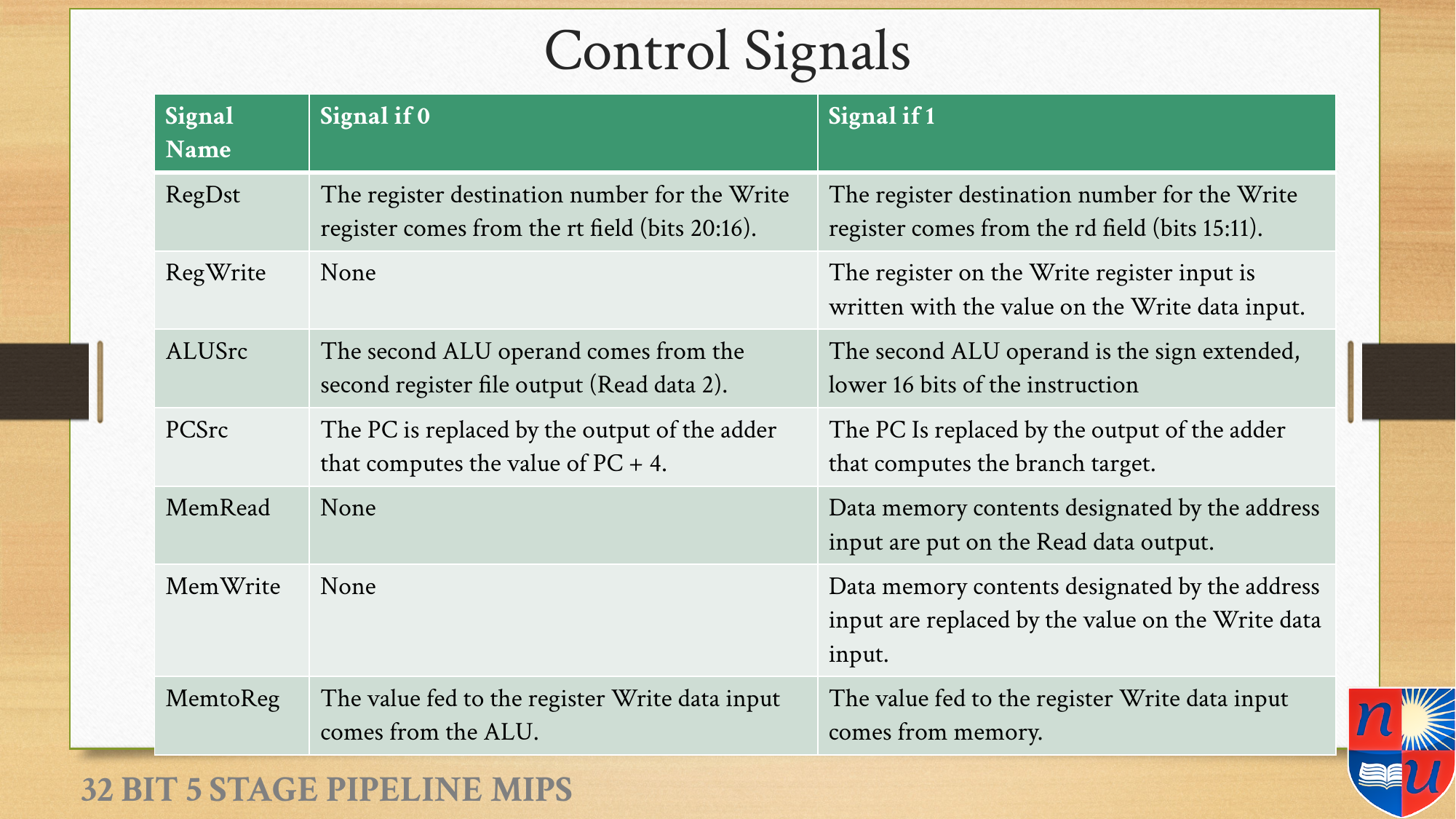

# Control Signals
| Signal Name | Signal if 0 | Signal if 1 |
| --- | --- | --- |
| RegDst | The register destination number for the Write register comes from the rt field (bits 20:16). | The register destination number for the Write register comes from the rd field (bits 15:11). |
| RegWrite | None | The register on the Write register input is written with the value on the Write data input. |
| ALUSrc | The second ALU operand comes from the second register file output (Read data 2). | The second ALU operand is the sign extended, lower 16 bits of the instruction |
| PCSrc | The PC is replaced by the output of the adder that computes the value of PC + 4. | The PC Is replaced by the output of the adder that computes the branch target. |
| MemRead | None | Data memory contents designated by the address input are put on the Read data output. |
| MemWrite | None | Data memory contents designated by the address input are replaced by the value on the Write data input. |
| MemtoReg | The value fed to the register Write data input comes from the ALU. | The value fed to the register Write data input comes from memory. |